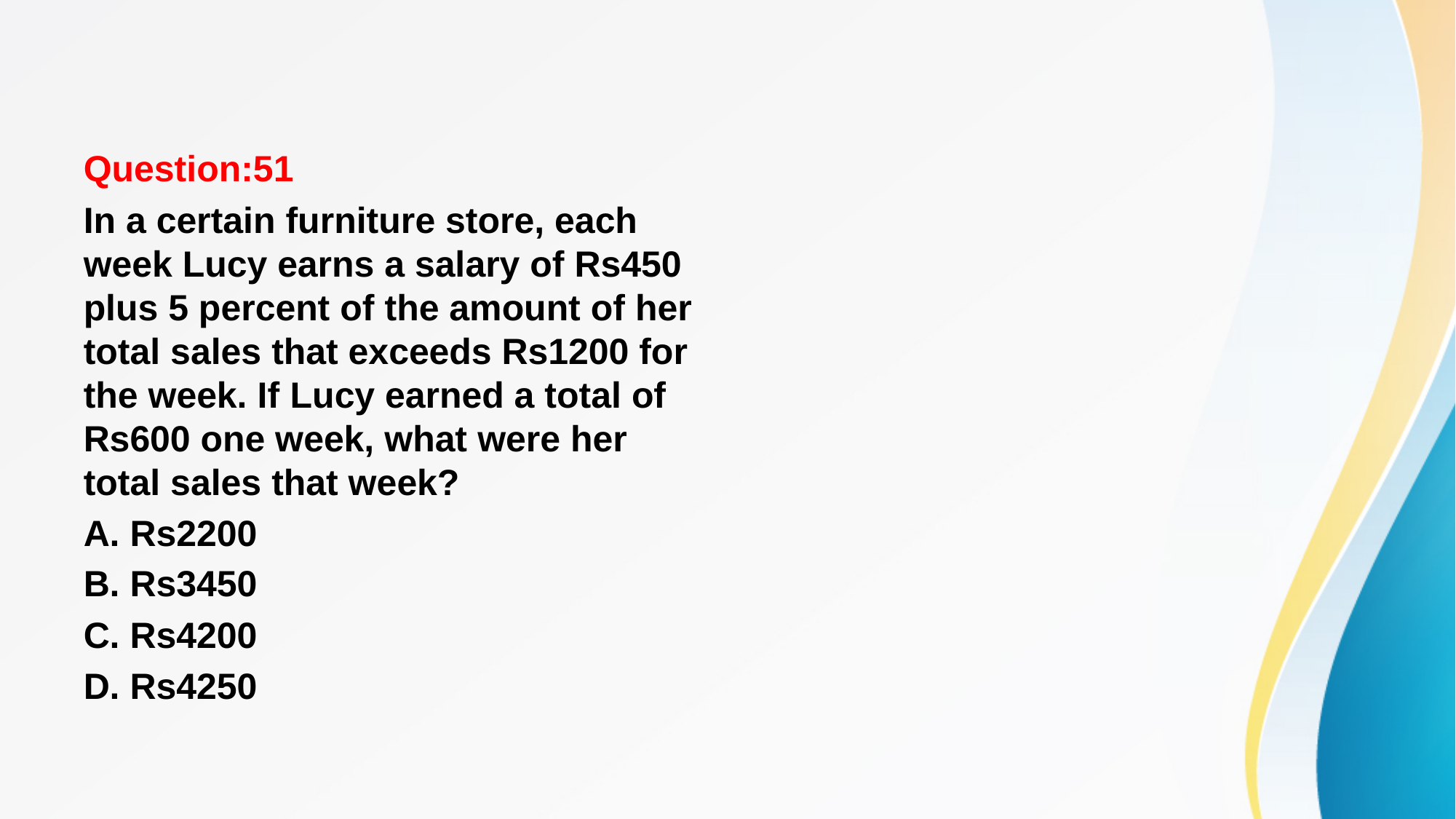

#
Question:51
In a certain furniture store, each week Lucy earns a salary of Rs450 plus 5 percent of the amount of her total sales that exceeds Rs1200 for the week. If Lucy earned a total of Rs600 one week, what were her total sales that week?
A. Rs2200
B. Rs3450
C. Rs4200
D. Rs4250